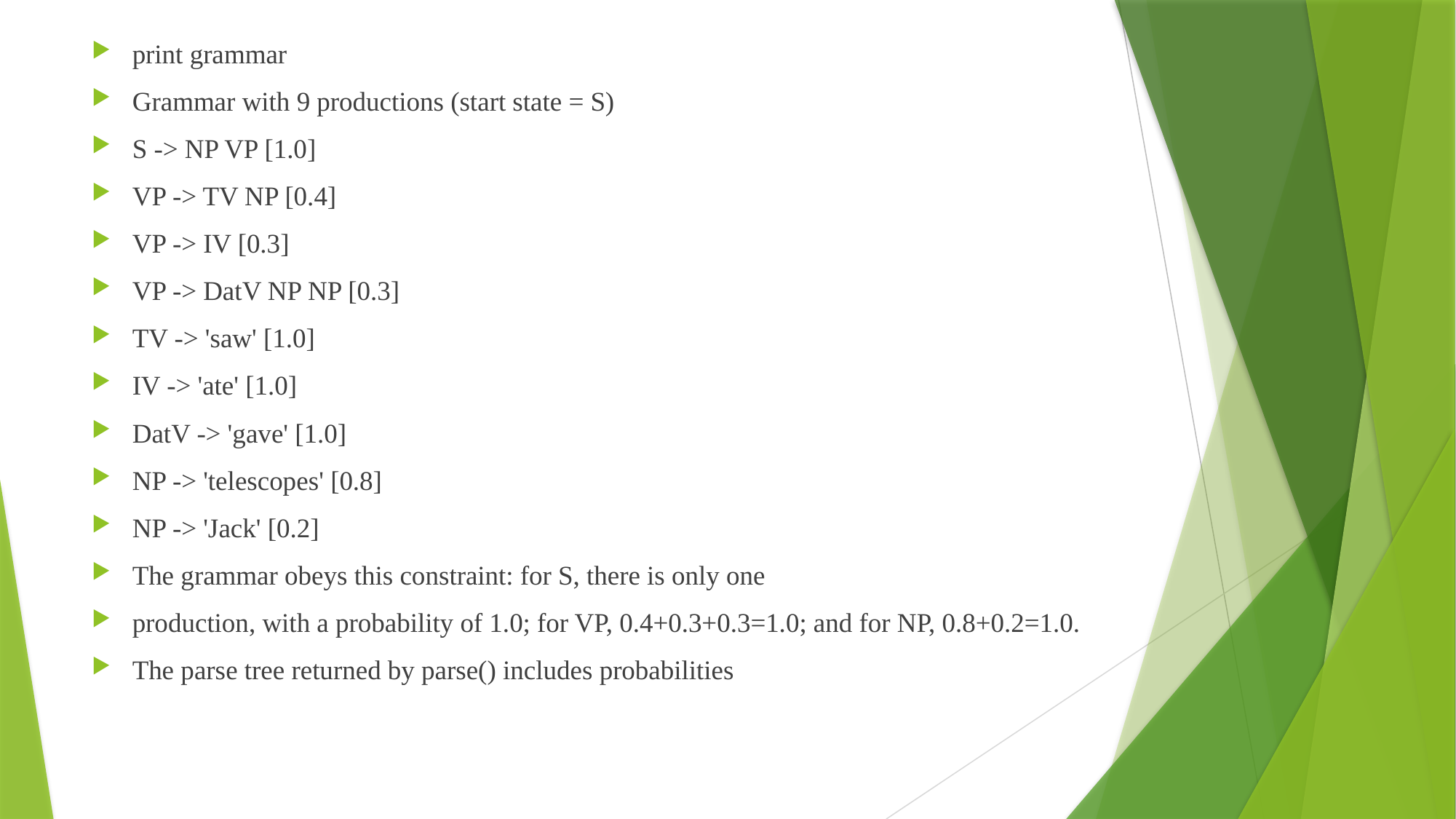

print grammar
Grammar with 9 productions (start state = S)
S -> NP VP [1.0]
VP -> TV NP [0.4]
VP -> IV [0.3]
VP -> DatV NP NP [0.3]
TV -> 'saw' [1.0]
IV -> 'ate' [1.0]
DatV -> 'gave' [1.0]
NP -> 'telescopes' [0.8]
NP -> 'Jack' [0.2]
The grammar obeys this constraint: for S, there is only one
production, with a probability of 1.0; for VP, 0.4+0.3+0.3=1.0; and for NP, 0.8+0.2=1.0.
The parse tree returned by parse() includes probabilities